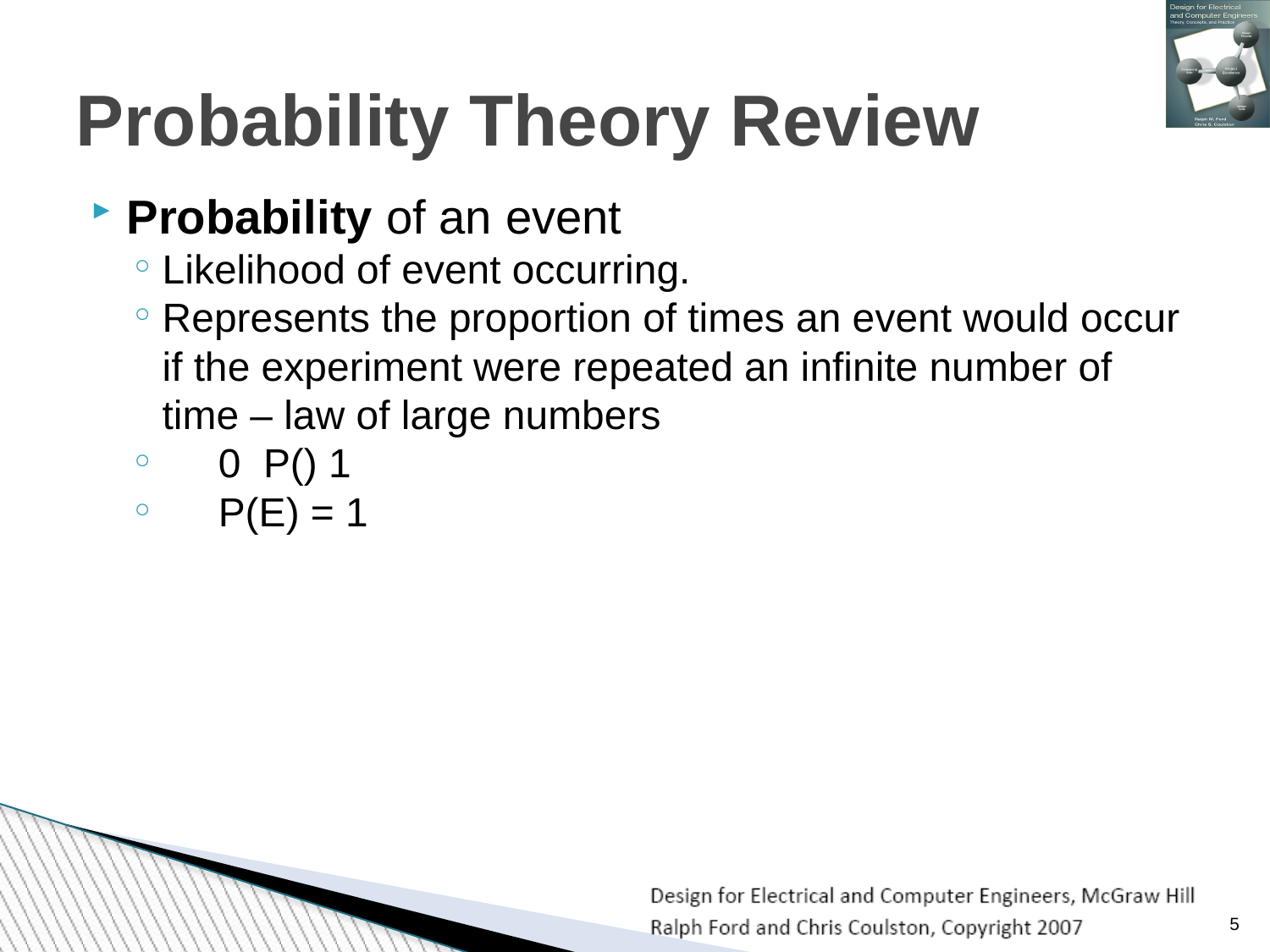

Probability Theory Review
Probability of an event
Likelihood of event occurring.
Represents the proportion of times an event would occur if the experiment were repeated an infinite number of time – law of large numbers
     0  P() 1
     P(E) = 1
5